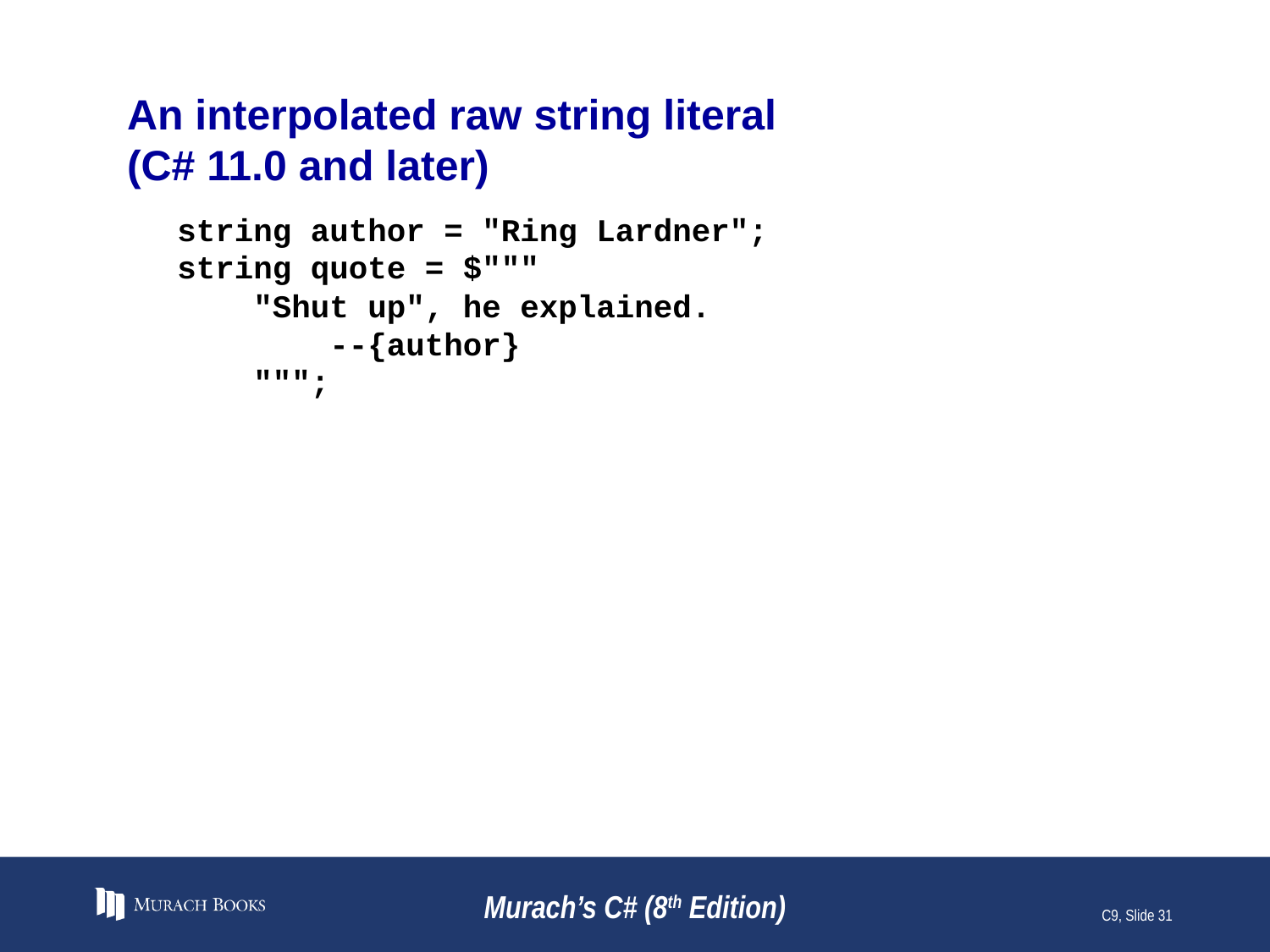

# An interpolated raw string literal (C# 11.0 and later)
string author = "Ring Lardner";
string quote = $"""
    "Shut up", he explained.
        --{author}
    """;

Murach’s C# (8th Edition)

C9, Slide 31